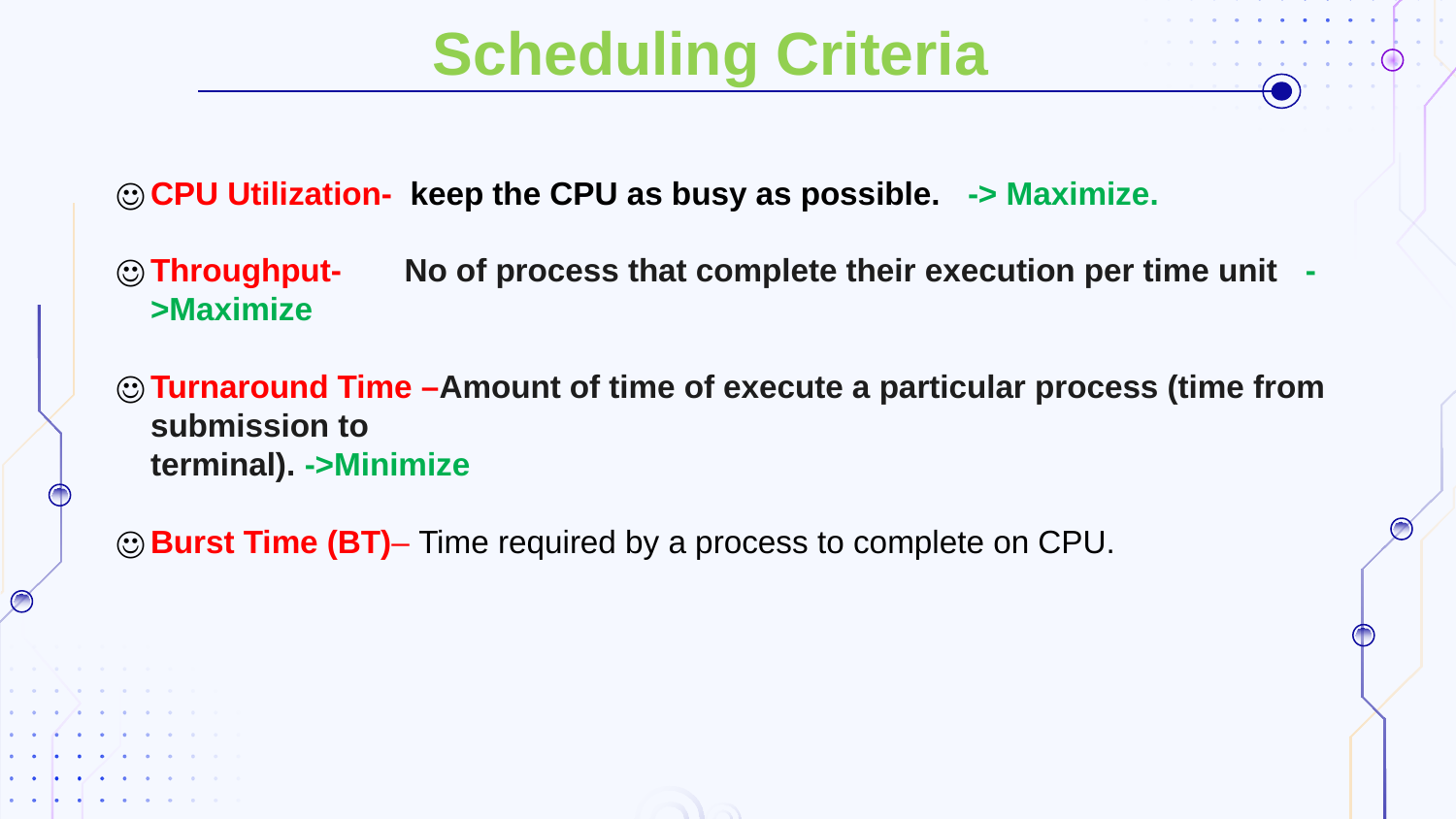

# Scheduling Criteria

CPU Utilization-  keep the CPU as busy as possible.   -> Maximize.

Throughput-       No of process that complete their execution per time unit   ->Maximize

Turnaround Time –Amount of time of execute a particular process (time from submission to 							    terminal). ->Minimize

Burst Time (BT)– Time required by a process to complete on CPU.